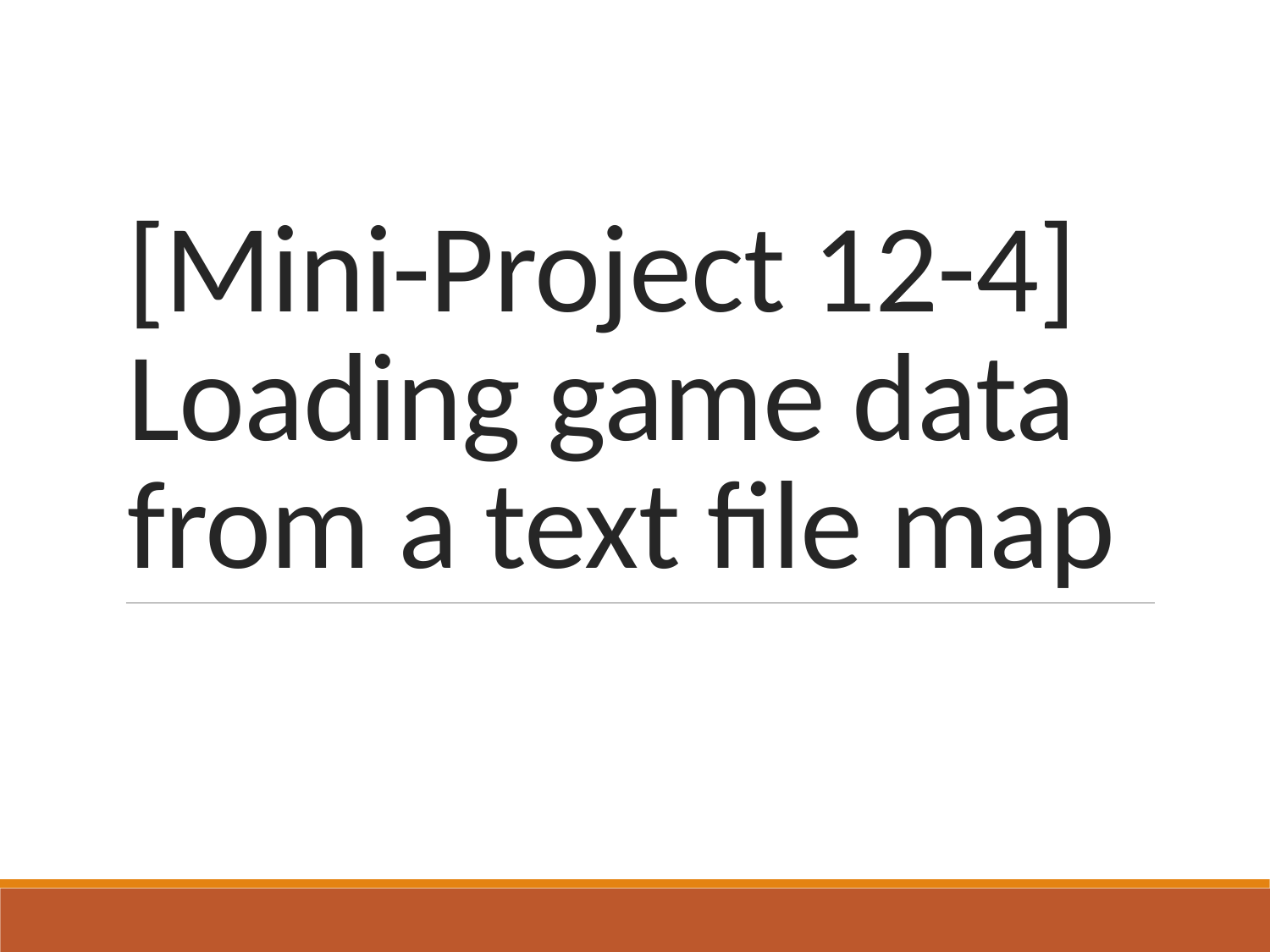

# [Mini-Project 12-4] Loading game data from a text file map